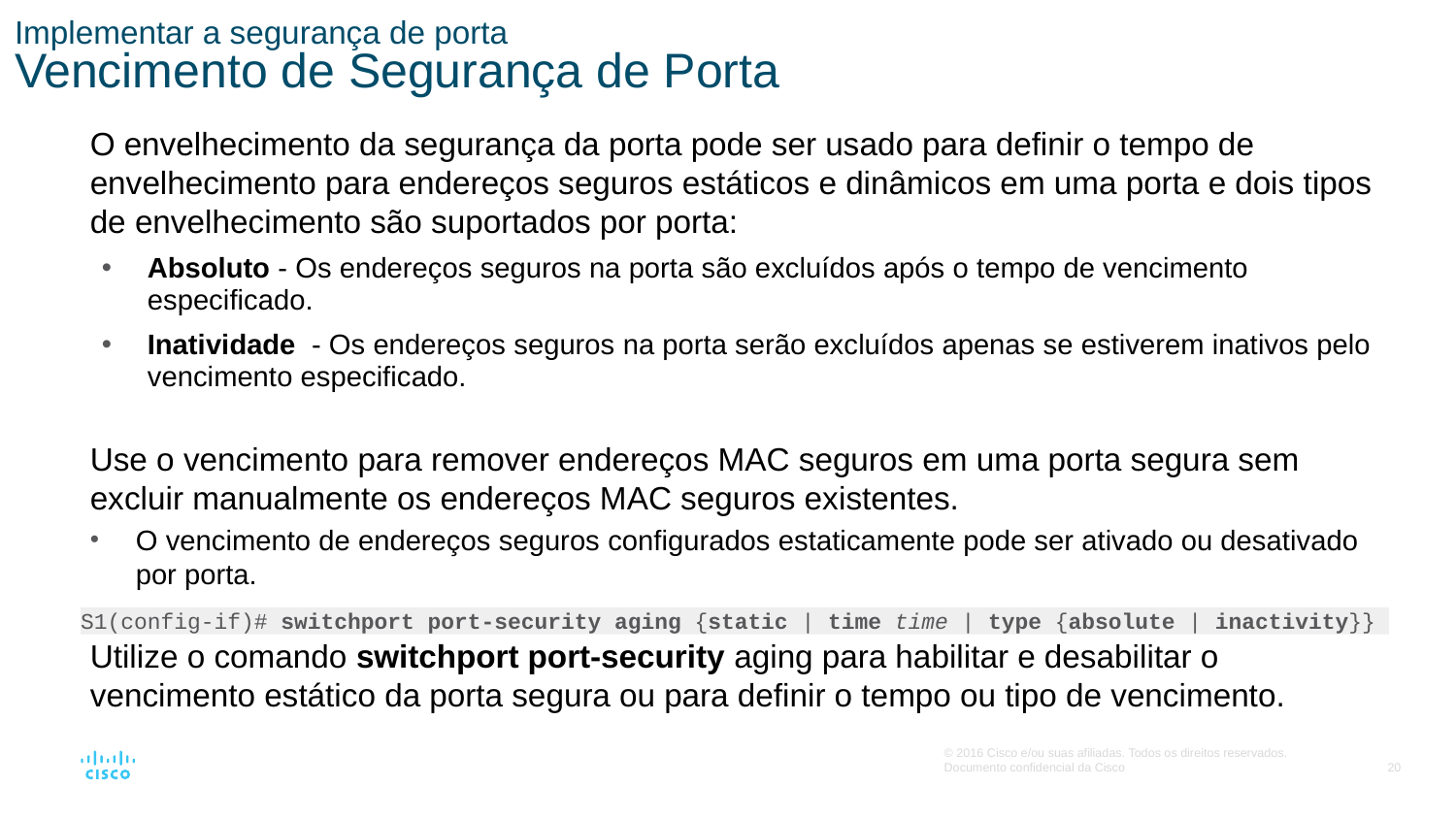

# Implementar a segurança de porta Vencimento de Segurança de Porta
O envelhecimento da segurança da porta pode ser usado para definir o tempo de envelhecimento para endereços seguros estáticos e dinâmicos em uma porta e dois tipos de envelhecimento são suportados por porta:
Absoluto - Os endereços seguros na porta são excluídos após o tempo de vencimento especificado.
Inatividade  - Os endereços seguros na porta serão excluídos apenas se estiverem inativos pelo vencimento especificado.

Use o vencimento para remover endereços MAC seguros em uma porta segura sem excluir manualmente os endereços MAC seguros existentes.
O vencimento de endereços seguros configurados estaticamente pode ser ativado ou desativado por porta.

Utilize o comando switchport port-security aging para habilitar e desabilitar o vencimento estático da porta segura ou para definir o tempo ou tipo de vencimento.

S1(config-if)# switchport port-security aging {static | time time | type {absolute | inactivity}}